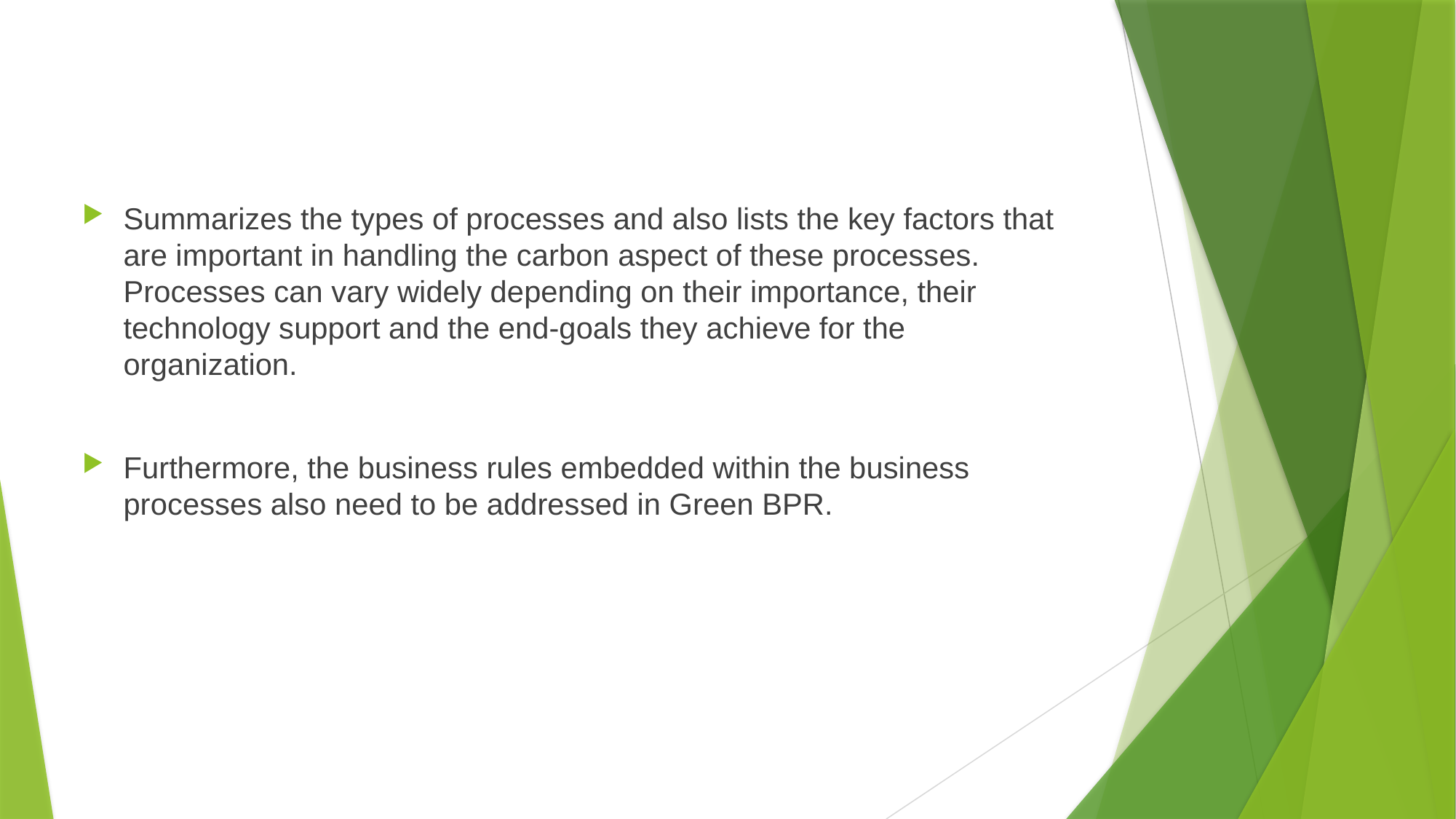

Summarizes the types of processes and also lists the key factors that are important in handling the carbon aspect of these processes. Processes can vary widely depending on their importance, their technology support and the end-goals they achieve for the organization.

Furthermore, the business rules embedded within the business processes also need to be addressed in Green BPR.